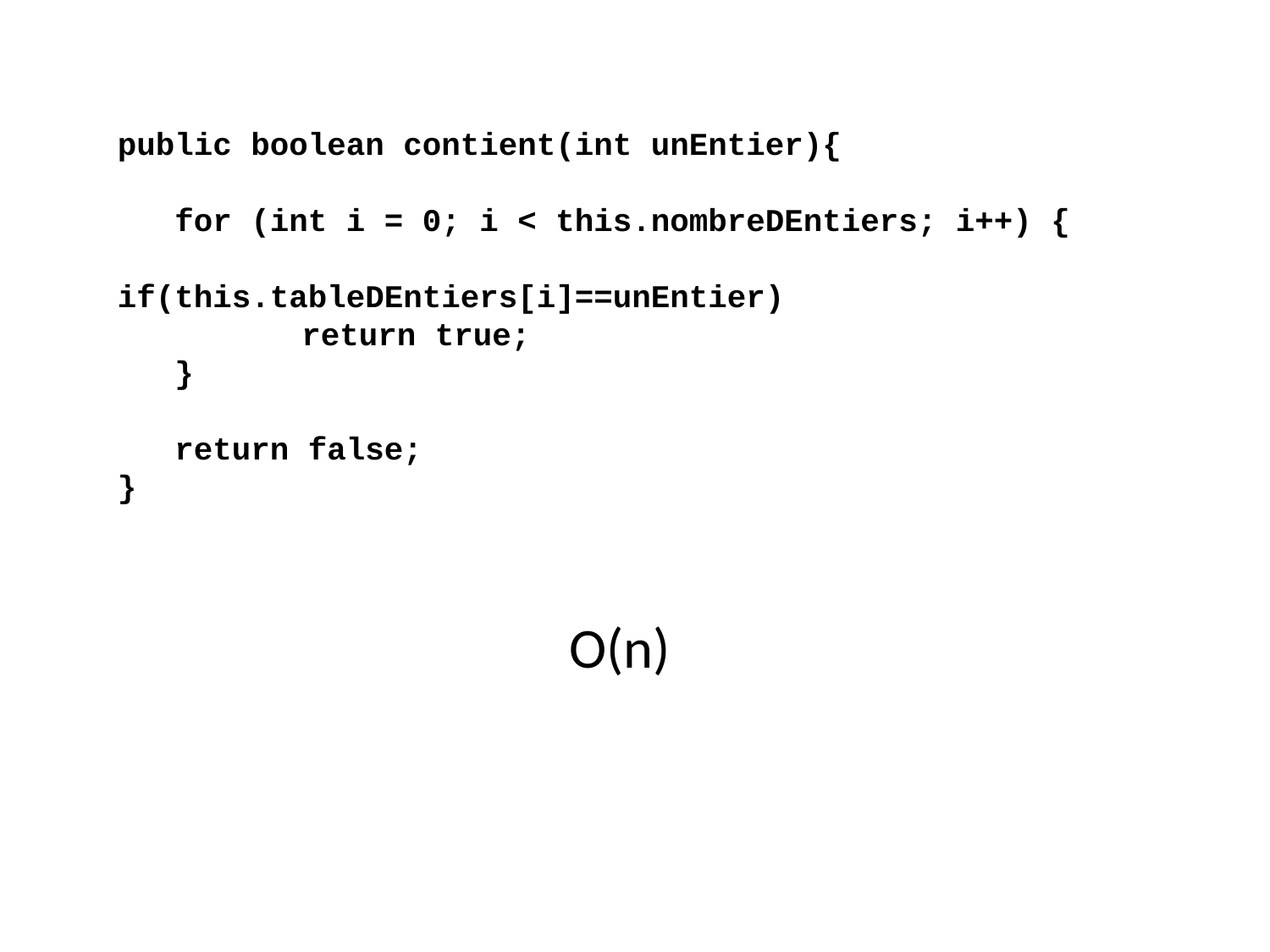

public boolean contient(int unEntier){

   for (int i = 0; i < this.nombreDEntiers; i++) {
			if(this.tableDEntiers[i]==unEntier)
	   return true;
   }

   return false;
}
O(n)